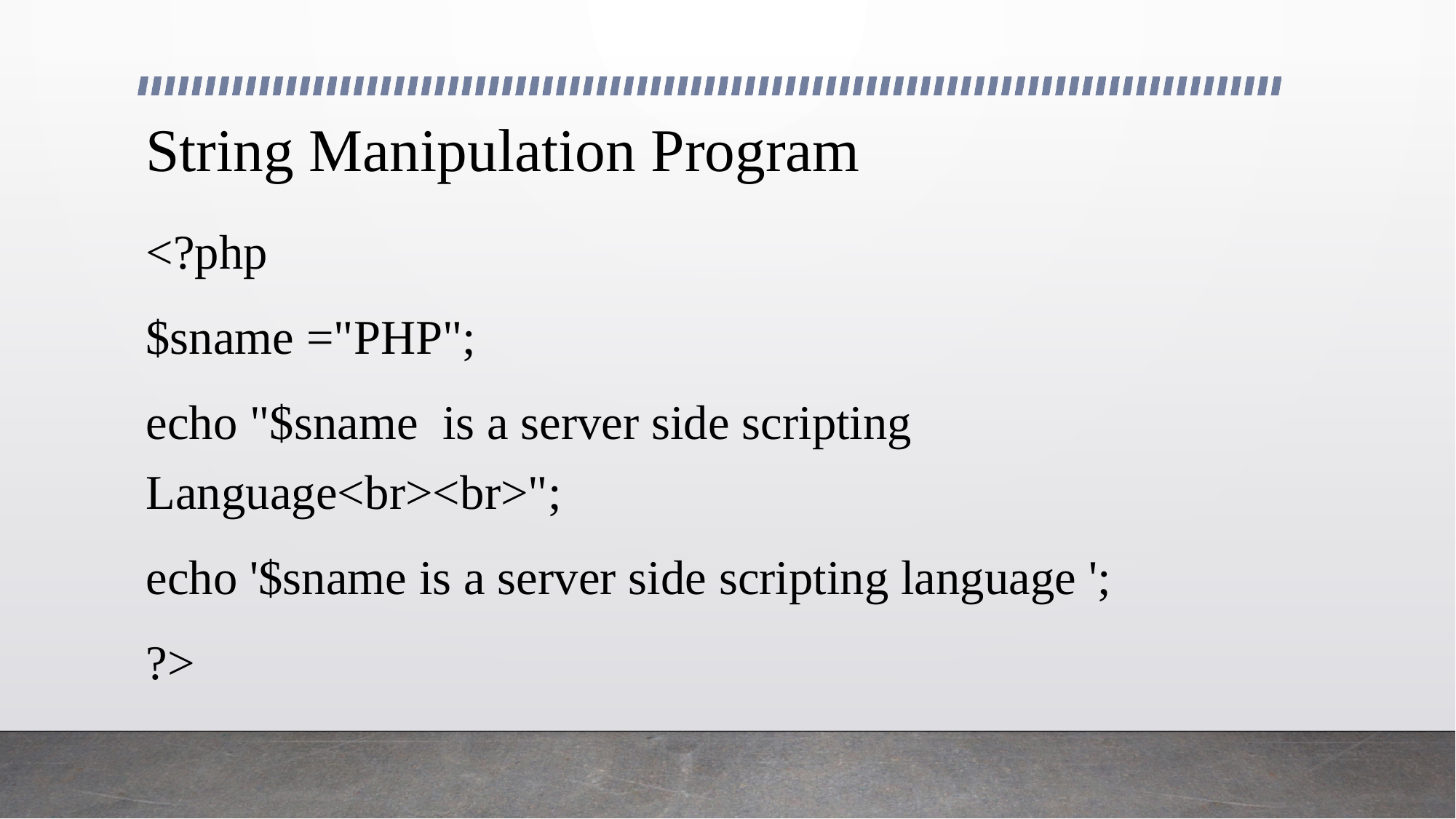

# String Manipulation Program
<?php
$sname ="PHP";
echo "$sname  is a server side scripting Language<br><br>";
echo '$sname is a server side scripting language ';
?>